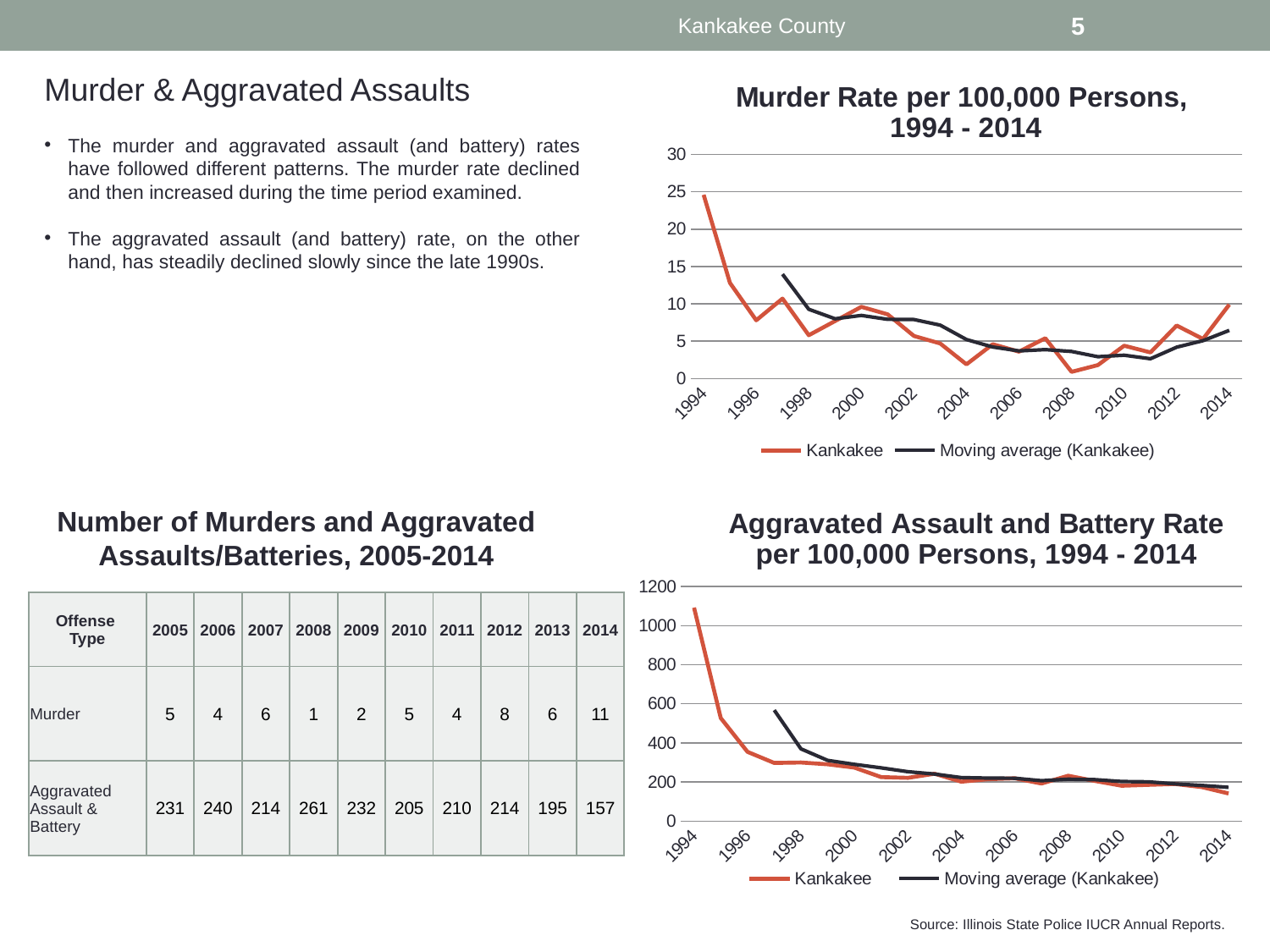

Kankakee County
5
Murder & Aggravated Assaults

[unsupported chart]

The murder and aggravated assault (and battery) rates have followed different patterns. The murder rate declined and then increased during the time period examined.

The aggravated assault (and battery) rate, on the other hand, has steadily declined slowly since the late 1990s.

Number of Murders and Aggravated Assaults/Batteries, 2005-2014

[unsupported chart]

| Offense Type | 2005 | 2006 | 2007 | 2008 | 2009 | 2010 | 2011 | 2012 | 2013 | 2014 |
| --- | --- | --- | --- | --- | --- | --- | --- | --- | --- | --- |
| Murder | 5 | 4 | 6 | 1 | 2 | 5 | 4 | 8 | 6 | 11 |
| Aggravated Assault & Battery | 231 | 240 | 214 | 261 | 232 | 205 | 210 | 214 | 195 | 157 |
Source: Illinois State Police IUCR Annual Reports.